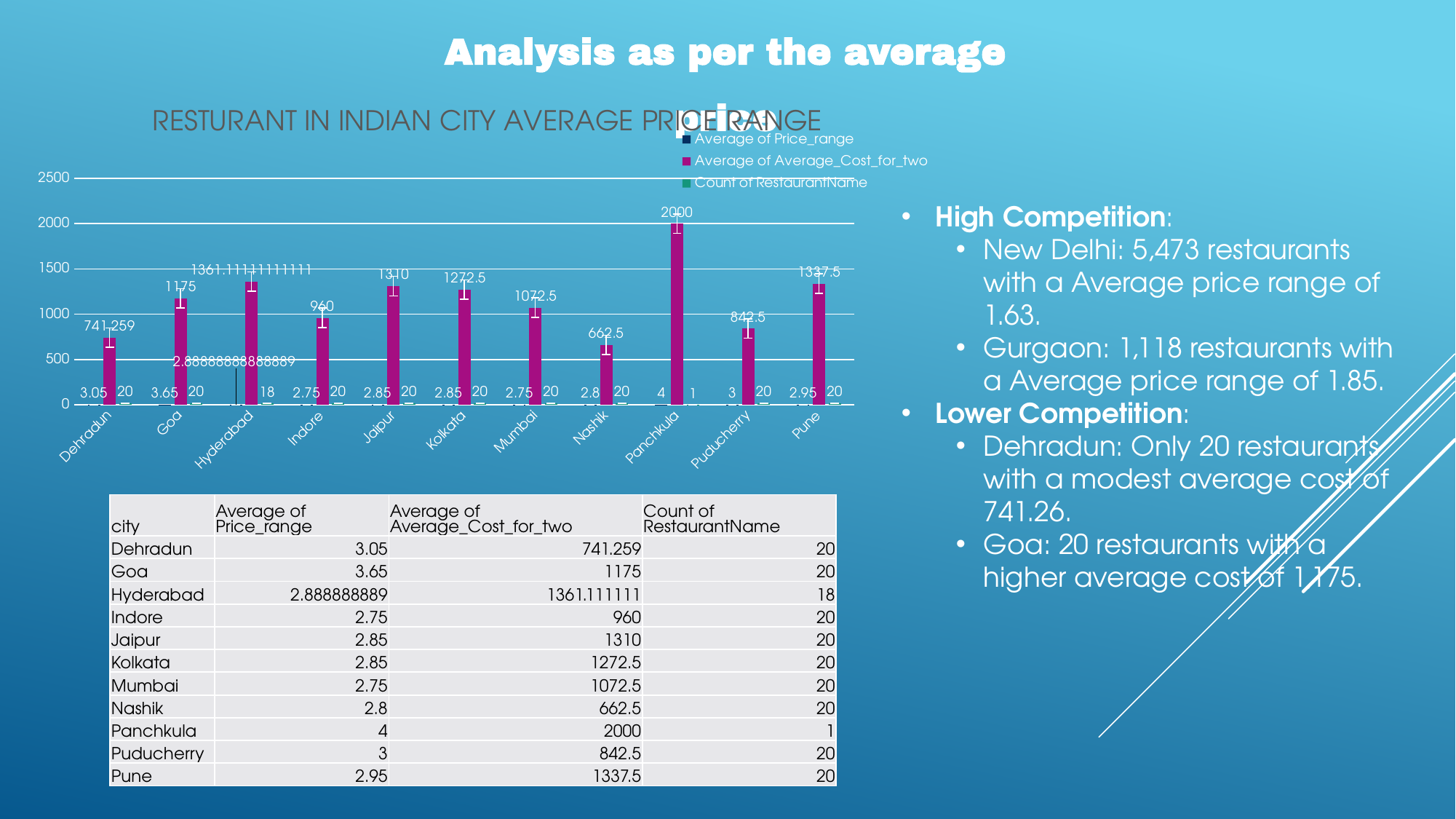

Analysis as per the average price

### Chart: RESTURANT IN INDIAN CITY AVERAGE PRICE RANGE

| Category | Average of Price_range | Average of Average_Cost_for_two | Count of RestaurantName |
|---|---|---|---|
| Dehradun | 3.05 | 741.259 | 20.0 |
| Goa | 3.65 | 1175.0 | 20.0 |
| Hyderabad | 2.888888888888889 | 1361.111111111111 | 18.0 |
| Indore | 2.75 | 960.0 | 20.0 |
| Jaipur | 2.85 | 1310.0 | 20.0 |
| Kolkata | 2.85 | 1272.5 | 20.0 |
| Mumbai | 2.75 | 1072.5 | 20.0 |
| Nashik | 2.8 | 662.5 | 20.0 |
| Panchkula | 4.0 | 2000.0 | 1.0 |
| Puducherry | 3.0 | 842.5 | 20.0 |
| Pune | 2.95 | 1337.5 | 20.0 |
High Competition:
New Delhi: 5,473 restaurants with a Average price range of 1.63.
Gurgaon: 1,118 restaurants with a Average price range of 1.85.
Lower Competition:
Dehradun: Only 20 restaurants with a modest average cost of 741.26.
Goa: 20 restaurants with a higher average cost of 1,175.
| city | Average of Price\_range | Average of Average\_Cost\_for\_two | Count of RestaurantName |
| --- | --- | --- | --- |
| Dehradun | 3.05 | 741.259 | 20 |
| Goa | 3.65 | 1175 | 20 |
| Hyderabad | 2.888888889 | 1361.111111 | 18 |
| Indore | 2.75 | 960 | 20 |
| Jaipur | 2.85 | 1310 | 20 |
| Kolkata | 2.85 | 1272.5 | 20 |
| Mumbai | 2.75 | 1072.5 | 20 |
| Nashik | 2.8 | 662.5 | 20 |
| Panchkula | 4 | 2000 | 1 |
| Puducherry | 3 | 842.5 | 20 |
| Pune | 2.95 | 1337.5 | 20 |